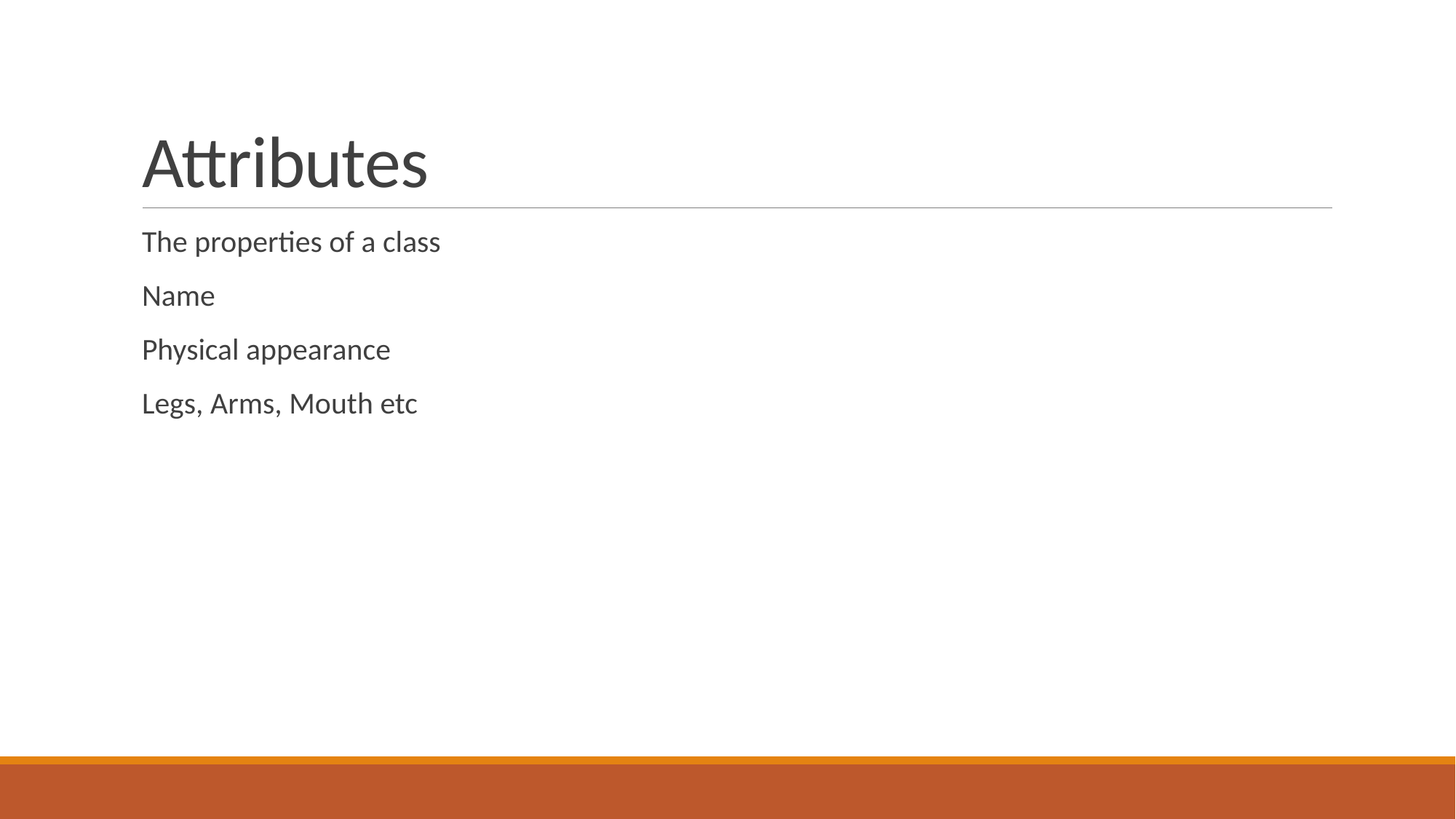

# Attributes
The properties of a class
Name
Physical appearance
Legs, Arms, Mouth etc